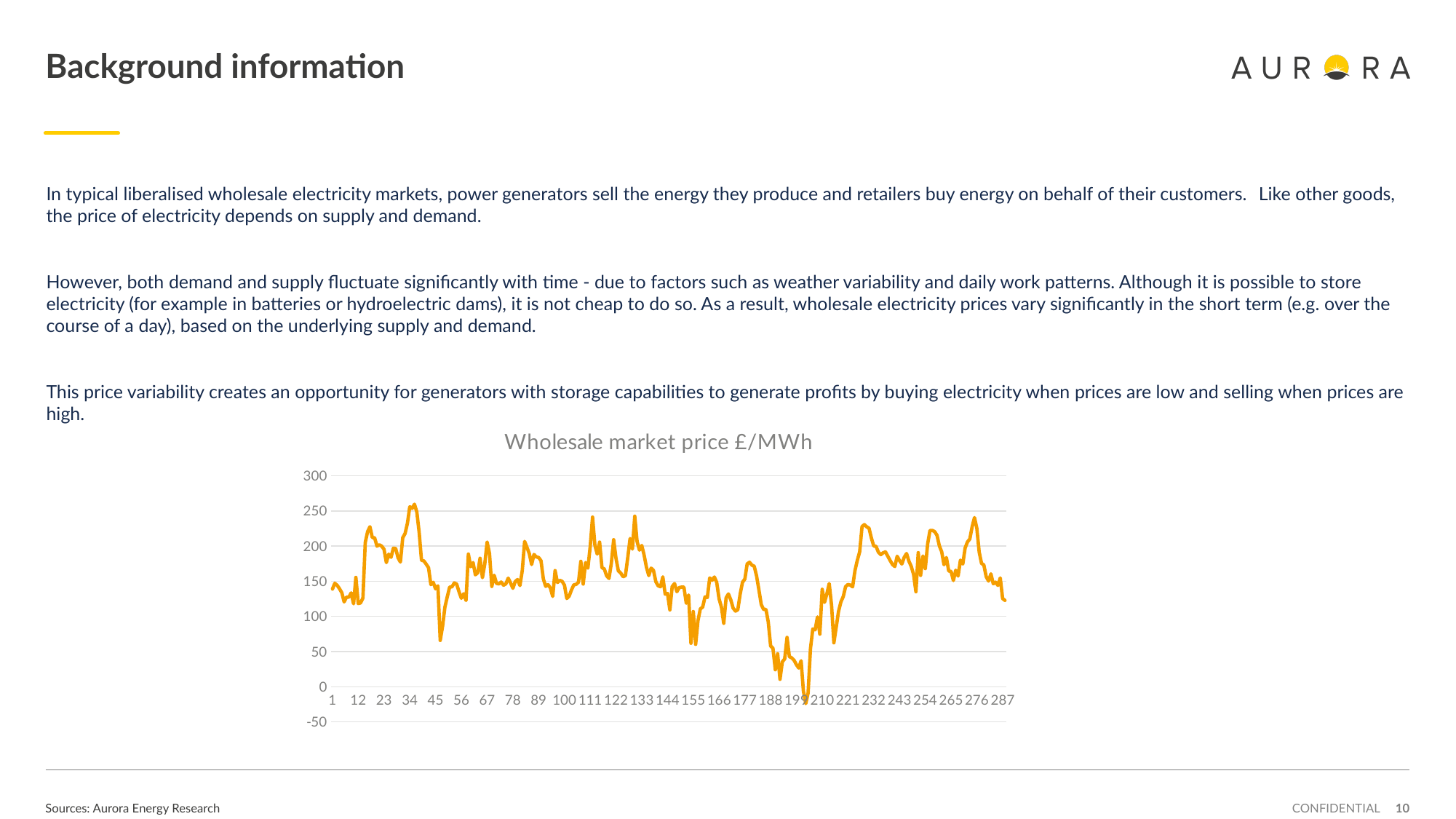

# Background information
In typical liberalised wholesale electricity markets, power generators sell the energy they produce and retailers buy energy on behalf of their customers.  Like other goods, the price of electricity depends on supply and demand.

However, both demand and supply fluctuate significantly with time - due to factors such as weather variability and daily work patterns. Although it is possible to store electricity (for example in batteries or hydroelectric dams), it is not cheap to do so. As a result, wholesale electricity prices vary significantly in the short term (e.g. over the course of a day), based on the underlying supply and demand.

This price variability creates an opportunity for generators with storage capabilities to generate profits by buying electricity when prices are low and selling when prices are high.

### Chart: Wholesale market price £/MWh

| Category | wholesale market price, gbp/mwh |
|---|---|
| 1 | 138.97 |
| 2 | 147.169999999999 |
| 3 | 144.37 |
| 4 | 139.53 |
| 5 | 133.669999999999 |
| 6 | 120.61 |
| 7 | 127.44 |
| 8 | 127.5 |
| 9 | 133.509999999999 |
| 10 | 117.97 |
| 11 | 155.56 |
| 12 | 118.31 |
| 13 | 119.22 |
| 14 | 126.18 |
| 15 | 205.12 |
| 16 | 220.69 |
| 17 | 227.66 |
| 18 | 212.3 |
| 19 | 211.91 |
| 20 | 200.06 |
| 21 | 201.94 |
| 22 | 200.08 |
| 23 | 195.599999999999 |
| 24 | 176.61 |
| 25 | 188.599999999999 |
| 26 | 184.169999999999 |
| 27 | 197.12 |
| 28 | 196.599999999999 |
| 29 | 183.34 |
| 30 | 177.419999999999 |
| 31 | 212.09 |
| 32 | 218.0 |
| 33 | 232.72 |
| 34 | 256.029999999999 |
| 35 | 253.759999999999 |
| 36 | 259.649999999999 |
| 37 | 248.74 |
| 38 | 219.419999999999 |
| 39 | 179.979999999999 |
| 40 | 179.03 |
| 41 | 174.46 |
| 42 | 169.3 |
| 43 | 145.27 |
| 44 | 148.56 |
| 45 | 139.25 |
| 46 | 143.509999999999 |
| 47 | 65.9 |
| 48 | 86.14 |
| 49 | 113.23 |
| 50 | 128.02 |
| 51 | 141.729999999999 |
| 52 | 142.15 |
| 53 | 147.74 |
| 54 | 145.919999999999 |
| 55 | 135.11 |
| 56 | 125.84 |
| 57 | 132.24 |
| 58 | 122.7 |
| 59 | 188.74 |
| 60 | 170.819999999999 |
| 61 | 176.61 |
| 62 | 159.22 |
| 63 | 162.139999999999 |
| 64 | 182.8 |
| 65 | 155.12 |
| 66 | 174.87 |
| 67 | 205.88 |
| 68 | 189.81 |
| 69 | 142.729999999999 |
| 70 | 158.52 |
| 71 | 147.13 |
| 72 | 146.27 |
| 73 | 148.94 |
| 74 | 144.479999999999 |
| 75 | 146.319999999999 |
| 76 | 154.47 |
| 77 | 147.63 |
| 78 | 139.99 |
| 79 | 149.62 |
| 80 | 152.479999999999 |
| 81 | 143.94 |
| 82 | 165.139999999999 |
| 83 | 206.71 |
| 84 | 198.43 |
| 85 | 189.27 |
| 86 | 173.86 |
| 87 | 188.19 |
| 88 | 184.74 |
| 89 | 183.84 |
| 90 | 179.34 |
| 91 | 153.28 |
| 92 | 142.78 |
| 93 | 145.18 |
| 94 | 140.53 |
| 95 | 128.449999999999 |
| 96 | 165.259999999999 |
| 97 | 148.27 |
| 98 | 151.24 |
| 99 | 149.96 |
| 100 | 144.47 |
| 101 | 125.599999999999 |
| 102 | 128.849999999999 |
| 103 | 137.63 |
| 104 | 144.99 |
| 105 | 145.62 |
| 106 | 148.68 |
| 107 | 178.47 |
| 108 | 146.039999999999 |
| 109 | 176.669999999999 |
| 110 | 168.72 |
| 111 | 199.86 |
| 112 | 241.36 |
| 113 | 201.0 |
| 114 | 188.729999999999 |
| 115 | 205.78 |
| 116 | 169.52 |
| 117 | 167.55 |
| 118 | 157.83 |
| 119 | 154.03 |
| 120 | 175.259999999999 |
| 121 | 209.169999999999 |
| 122 | 182.9 |
| 123 | 164.83 |
| 124 | 161.84 |
| 125 | 156.52 |
| 126 | 157.949999999999 |
| 127 | 183.11 |
| 128 | 210.93 |
| 129 | 195.87 |
| 130 | 242.63 |
| 131 | 206.639999999999 |
| 132 | 194.36 |
| 133 | 200.97 |
| 134 | 187.22 |
| 135 | 169.97 |
| 136 | 158.139999999999 |
| 137 | 168.72 |
| 138 | 165.479999999999 |
| 139 | 149.31 |
| 140 | 143.539999999999 |
| 141 | 142.199999999999 |
| 142 | 156.28 |
| 143 | 131.62 |
| 144 | 132.66 |
| 145 | 109.33 |
| 146 | 142.53 |
| 147 | 146.72 |
| 148 | 135.199999999999 |
| 149 | 141.06 |
| 150 | 141.699999999999 |
| 151 | 141.58 |
| 152 | 118.8 |
| 153 | 130.449999999999 |
| 154 | 61.78 |
| 155 | 106.93 |
| 156 | 60.3299999999999 |
| 157 | 93.95 |
| 158 | 110.79 |
| 159 | 113.18 |
| 160 | 127.76 |
| 161 | 127.01 |
| 162 | 154.75 |
| 163 | 151.31 |
| 164 | 156.11 |
| 165 | 148.539999999999 |
| 166 | 125.16 |
| 167 | 113.09 |
| 168 | 90.23 |
| 169 | 126.55 |
| 170 | 132.009999999999 |
| 171 | 123.54 |
| 172 | 111.87 |
| 173 | 107.62 |
| 174 | 109.58 |
| 175 | 131.789999999999 |
| 176 | 148.59 |
| 177 | 153.069999999999 |
| 178 | 174.81 |
| 179 | 177.15 |
| 180 | 173.069999999999 |
| 181 | 171.52 |
| 182 | 157.47 |
| 183 | 137.78 |
| 184 | 116.92 |
| 185 | 109.92 |
| 186 | 110.069999999999 |
| 187 | 92.03 |
| 188 | 57.9399999999999 |
| 189 | 54.7599999999999 |
| 190 | 24.2199999999999 |
| 191 | 46.8599999999999 |
| 192 | 10.55 |
| 193 | 35.3999999999999 |
| 194 | 39.52 |
| 195 | 70.17 |
| 196 | 42.84 |
| 197 | 41.07 |
| 198 | 37.64 |
| 199 | 31.3999999999999 |
| 200 | 26.5799999999999 |
| 201 | 37.0099999999999 |
| 202 | -6.37 |
| 203 | -23.9899999999999 |
| 204 | -8.83 |
| 205 | 54.1199999999999 |
| 206 | 82.14 |
| 207 | 80.9599999999999 |
| 208 | 99.2099999999999 |
| 209 | 74.8199999999999 |
| 210 | 138.59 |
| 211 | 120.01 |
| 212 | 132.259999999999 |
| 213 | 146.759999999999 |
| 214 | 115.73 |
| 215 | 62.56 |
| 216 | 85.1299999999999 |
| 217 | 107.42 |
| 218 | 120.75 |
| 219 | 128.19 |
| 220 | 142.53 |
| 221 | 145.4 |
| 222 | 144.639999999999 |
| 223 | 142.069999999999 |
| 224 | 165.41 |
| 225 | 180.08 |
| 226 | 191.84 |
| 227 | 227.83 |
| 228 | 230.68 |
| 229 | 227.5 |
| 230 | 225.5 |
| 231 | 211.4 |
| 232 | 200.36 |
| 233 | 199.58 |
| 234 | 191.419999999999 |
| 235 | 187.93 |
| 236 | 190.509999999999 |
| 237 | 191.949999999999 |
| 238 | 185.84 |
| 239 | 179.59 |
| 240 | 173.96 |
| 241 | 171.08 |
| 242 | 185.66 |
| 243 | 179.419999999999 |
| 244 | 174.65 |
| 245 | 184.039999999999 |
| 246 | 189.53 |
| 247 | 178.849999999999 |
| 248 | 171.229999999999 |
| 249 | 159.97 |
| 250 | 135.11 |
| 251 | 190.78 |
| 252 | 158.38 |
| 253 | 186.0 |
| 254 | 168.13 |
| 255 | 203.24 |
| 256 | 222.37 |
| 257 | 222.36 |
| 258 | 220.75 |
| 259 | 215.419999999999 |
| 260 | 200.569999999999 |
| 261 | 191.97 |
| 262 | 173.58 |
| 263 | 183.849999999999 |
| 264 | 164.819999999999 |
| 265 | 164.009999999999 |
| 266 | 151.05 |
| 267 | 165.84 |
| 268 | 157.4 |
| 269 | 180.139999999999 |
| 270 | 174.62 |
| 271 | 197.449999999999 |
| 272 | 206.069999999999 |
| 273 | 210.19 |
| 274 | 227.75 |
| 275 | 240.68 |
| 276 | 225.37 |
| 277 | 191.81 |
| 278 | 175.5 |
| 279 | 173.25 |
| 280 | 156.44 |
| 281 | 150.319999999999 |
| 282 | 160.58 |
| 283 | 146.5 |
| 284 | 148.75 |
| 285 | 144.12 |
| 286 | 154.71 |
| 287 | 125.37 |
| 288 | 122.849999999999 |
Sources: Aurora Energy Research